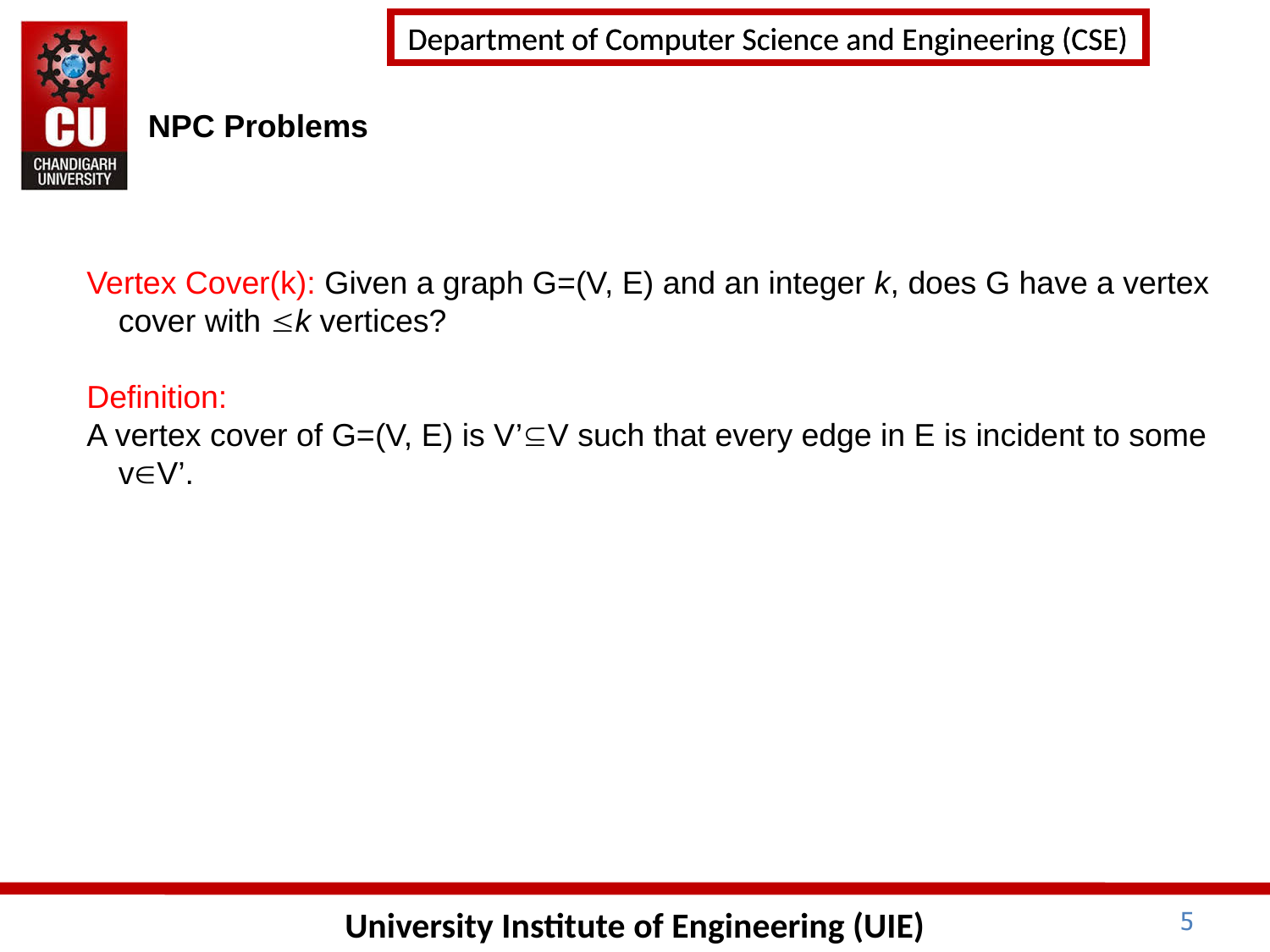

# NPC Problems

Vertex Cover(k): Given a graph G=(V, E) and an integer k, does G have a vertex cover with ≤k vertices?

Definition:
A vertex cover of G=(V, E) is V’⊆V such that every edge in E is incident to some v∈V’.

5